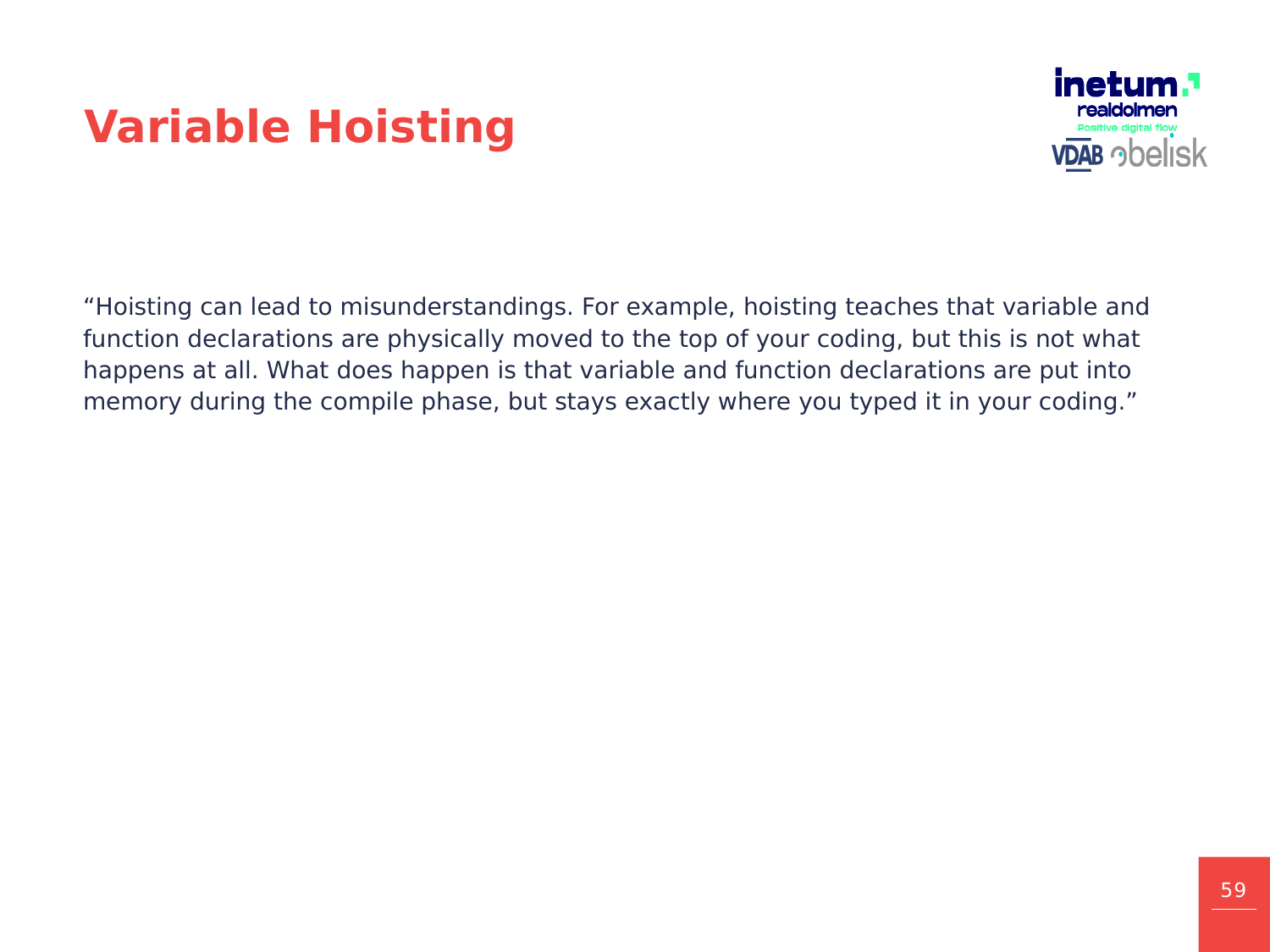

# Variable Hoisting
“Hoisting can lead to misunderstandings. For example, hoisting teaches that variable and function declarations are physically moved to the top of your coding, but this is not what happens at all. What does happen is that variable and function declarations are put into memory during the compile phase, but stays exactly where you typed it in your coding.”